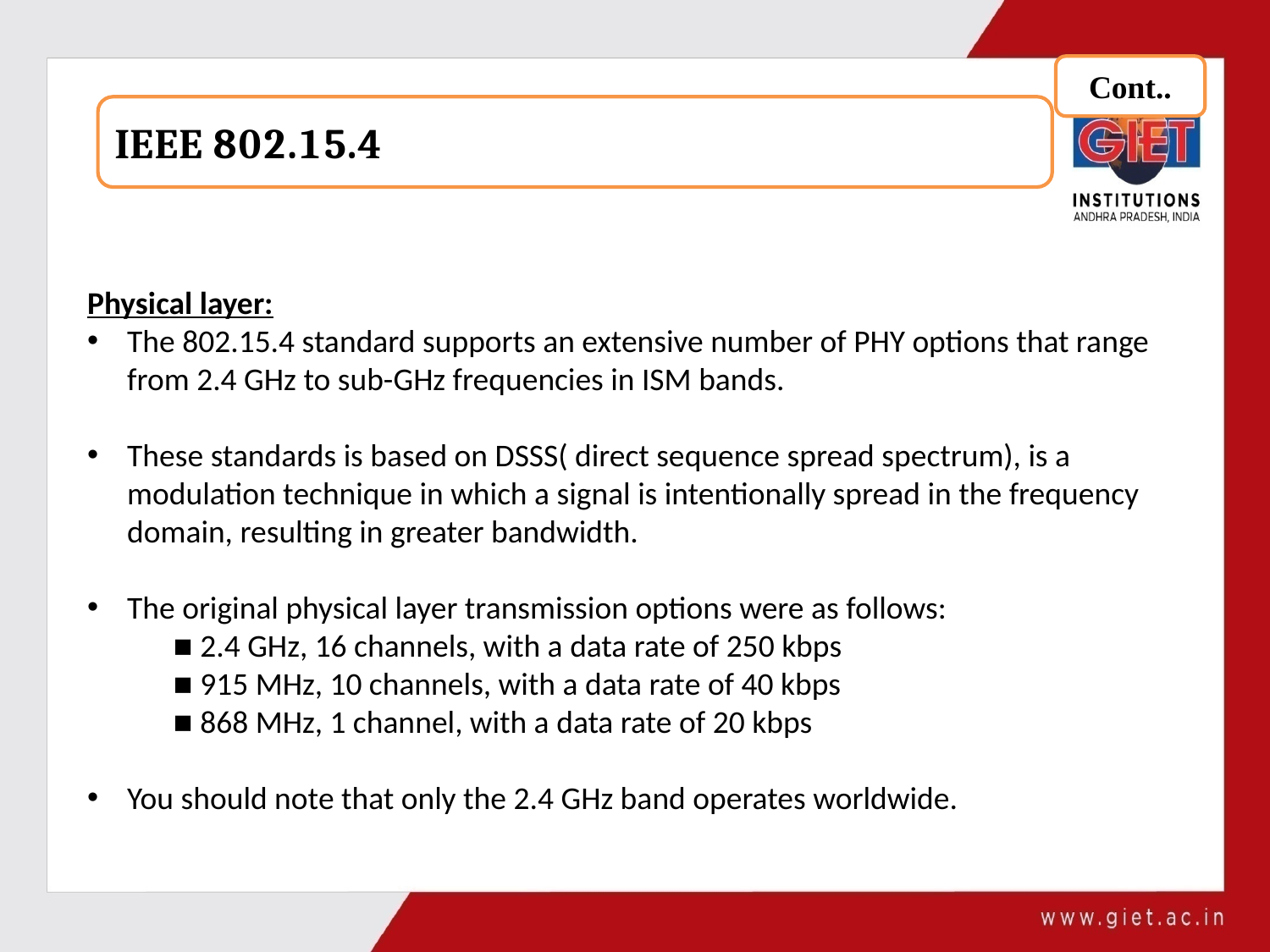

Cont..
IEEE 802.15.4
Physical layer:
The 802.15.4 standard supports an extensive number of PHY options that range from 2.4 GHz to sub-GHz frequencies in ISM bands.

These standards is based on DSSS( direct sequence spread spectrum), is a modulation technique in which a signal is intentionally spread in the frequency domain, resulting in greater bandwidth.

The original physical layer transmission options were as follows:
            ■ 2.4 GHz, 16 channels, with a data rate of 250 kbps
            ■ 915 MHz, 10 channels, with a data rate of 40 kbps
            ■ 868 MHz, 1 channel, with a data rate of 20 kbps

You should note that only the 2.4 GHz band operates worldwide.